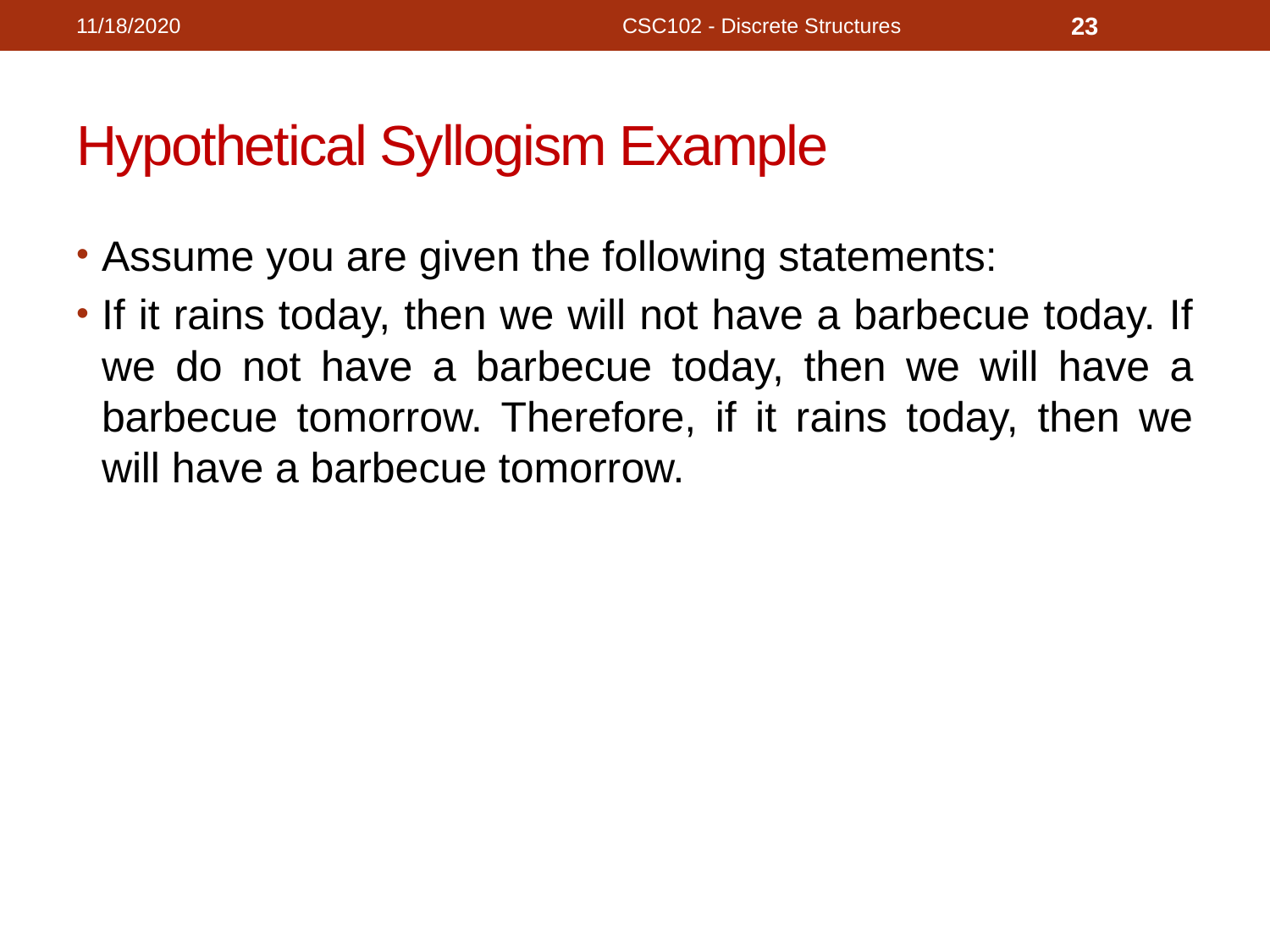

11/18/2020
CSC102 - Discrete Structures
23
# Hypothetical Syllogism Example
Assume you are given the following statements:
If it rains today, then we will not have a barbecue today. If we do not have a barbecue today, then we will have a barbecue tomorrow. Therefore, if it rains today, then we will have a barbecue tomorrow.